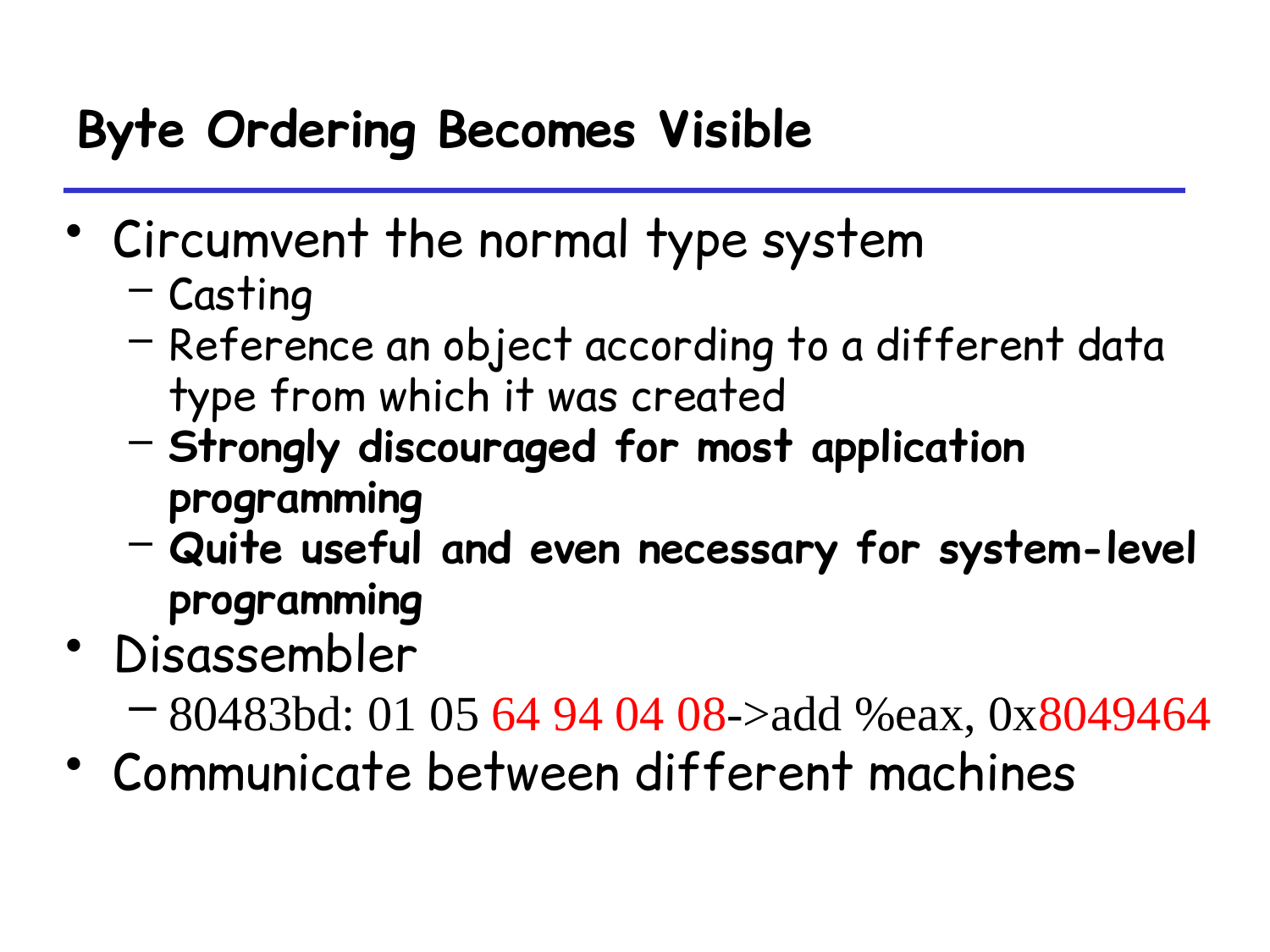

# Byte Ordering Becomes Visible
Circumvent the normal type system
Casting
Reference an object according to a different data type from which it was created
Strongly discouraged for most application programming
Quite useful and even necessary for system-level programming
Disassembler
80483bd: 01 05 64 94 04 08->add %eax, 0x8049464
Communicate between different machines
66